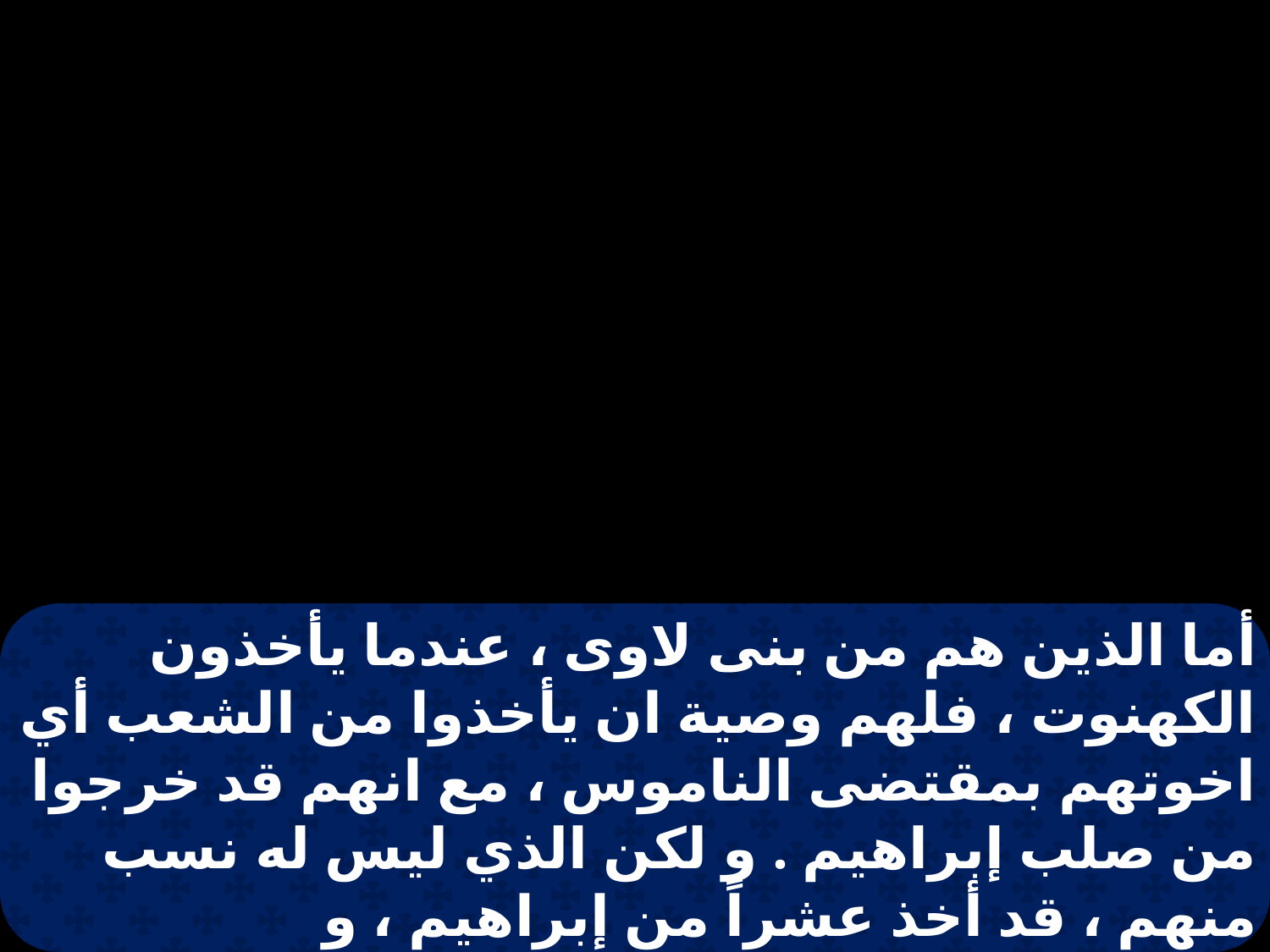

أما الذين هم من بنى لاوى ، عندما يأخذون الكهنوت ، فلهم وصية ان يأخذوا من الشعب أي اخوتهم بمقتضى الناموس ، مع انهم قد خرجوا من صلب إبراهيم . و لكن الذي ليس له نسب منهم ، قد أخذ عشراً من إبراهيم ، و